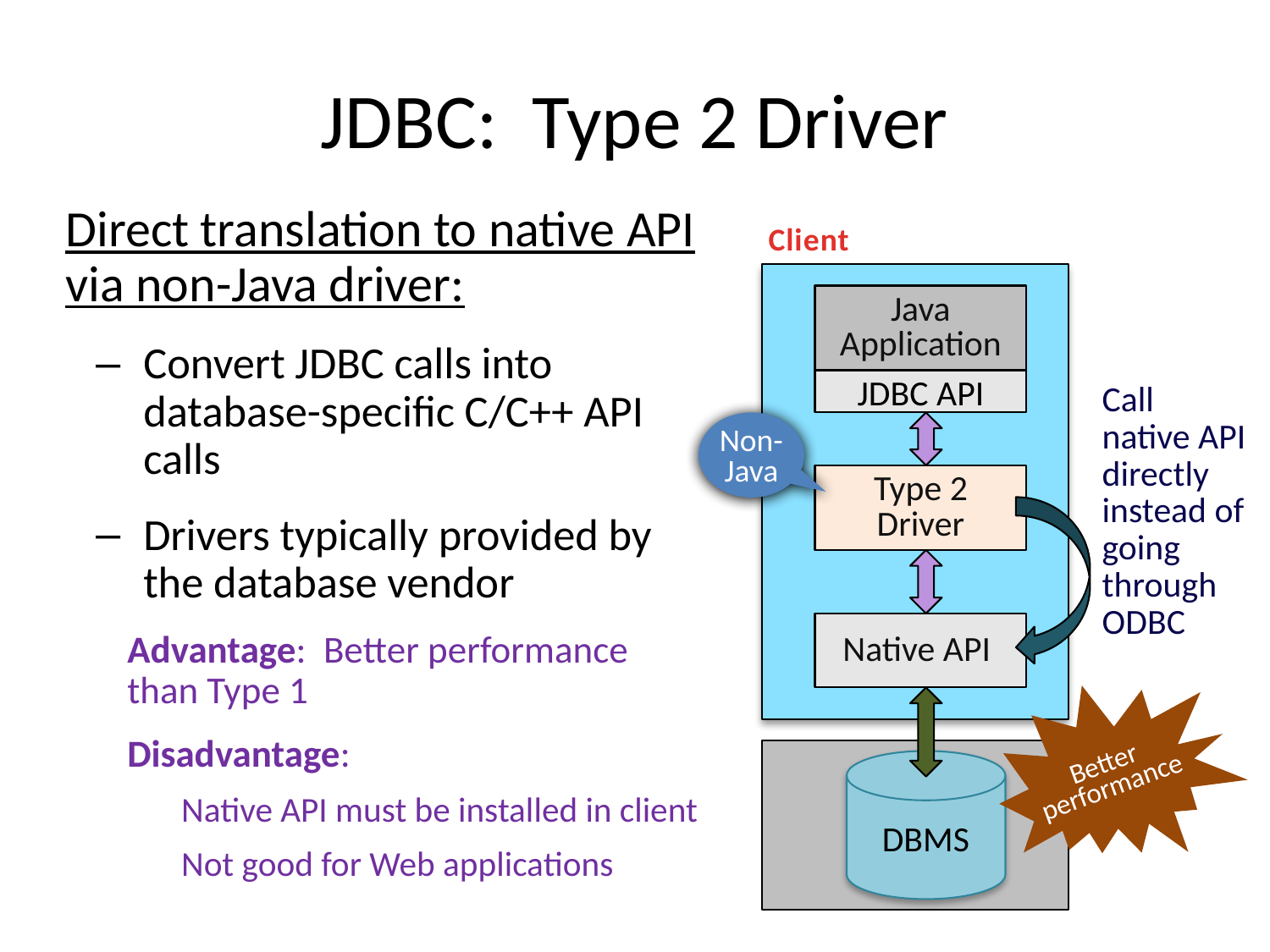

# JDBC:  Type 2 Driver
Direct translation to native API via non-Java driver:
Convert JDBC calls into database-specific C/C++ API calls
Drivers typically provided by the database vendor
Advantage:  Better performance than Type 1
Disadvantage:
Native API must be installed in client
Not good for Web applications

Client

Java Application
JDBC API
Call native API directly instead of going through ODBC
Non-Java

Type 2 Driver

Native API

Better performance

DBMS